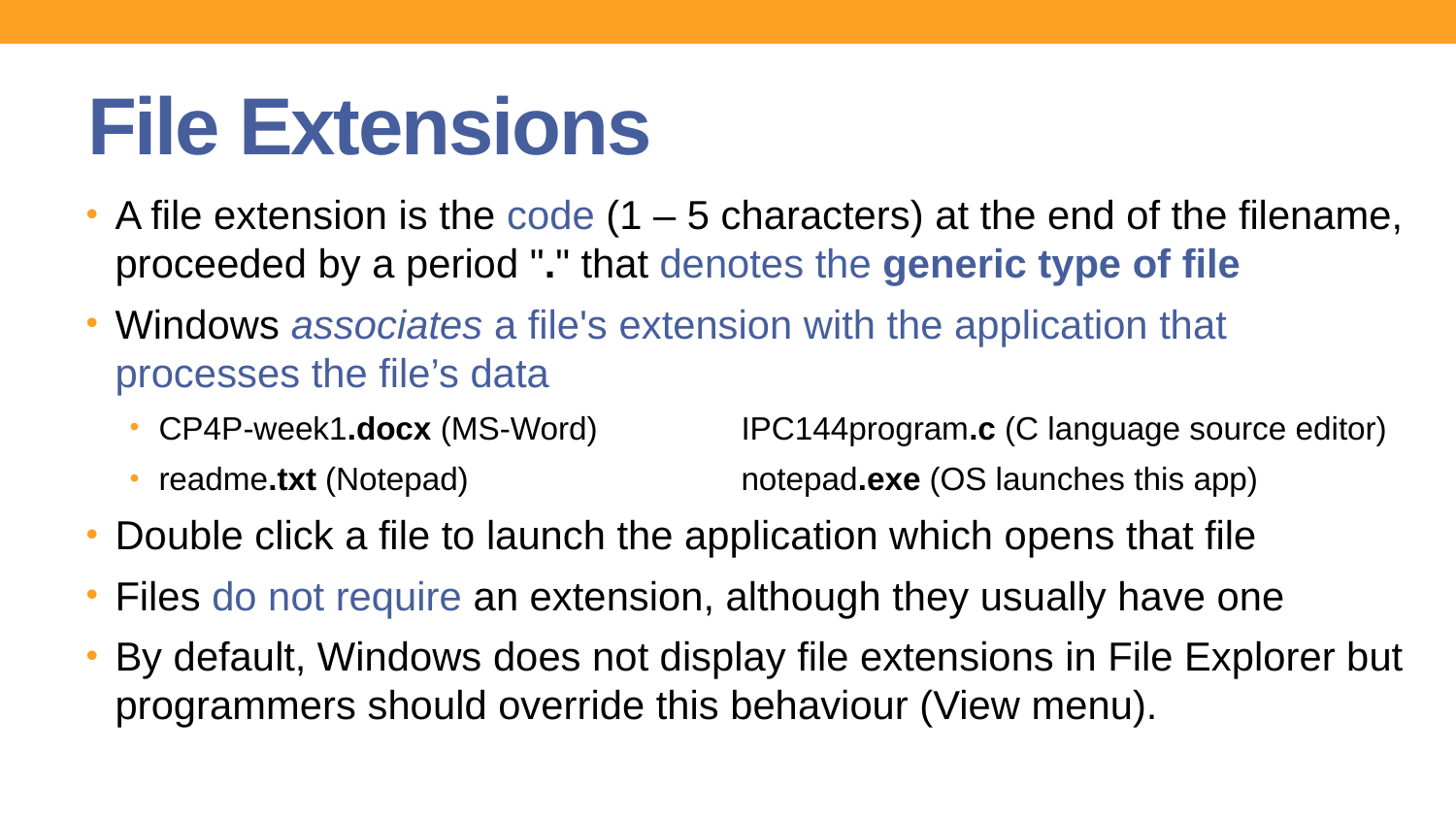

# File Extensions
A file extension is the code (1 – 5 characters) at the end of the filename, proceeded by a period "." that denotes the generic type of file
Windows associates a file's extension with the application that processes the file’s data
CP4P-week1.docx (MS-Word)	IPC144program.c (C language source editor)
readme.txt (Notepad) 		notepad.exe (OS launches this app)
Double click a file to launch the application which opens that file
Files do not require an extension, although they usually have one
By default, Windows does not display file extensions in File Explorer but programmers should override this behaviour (View menu).